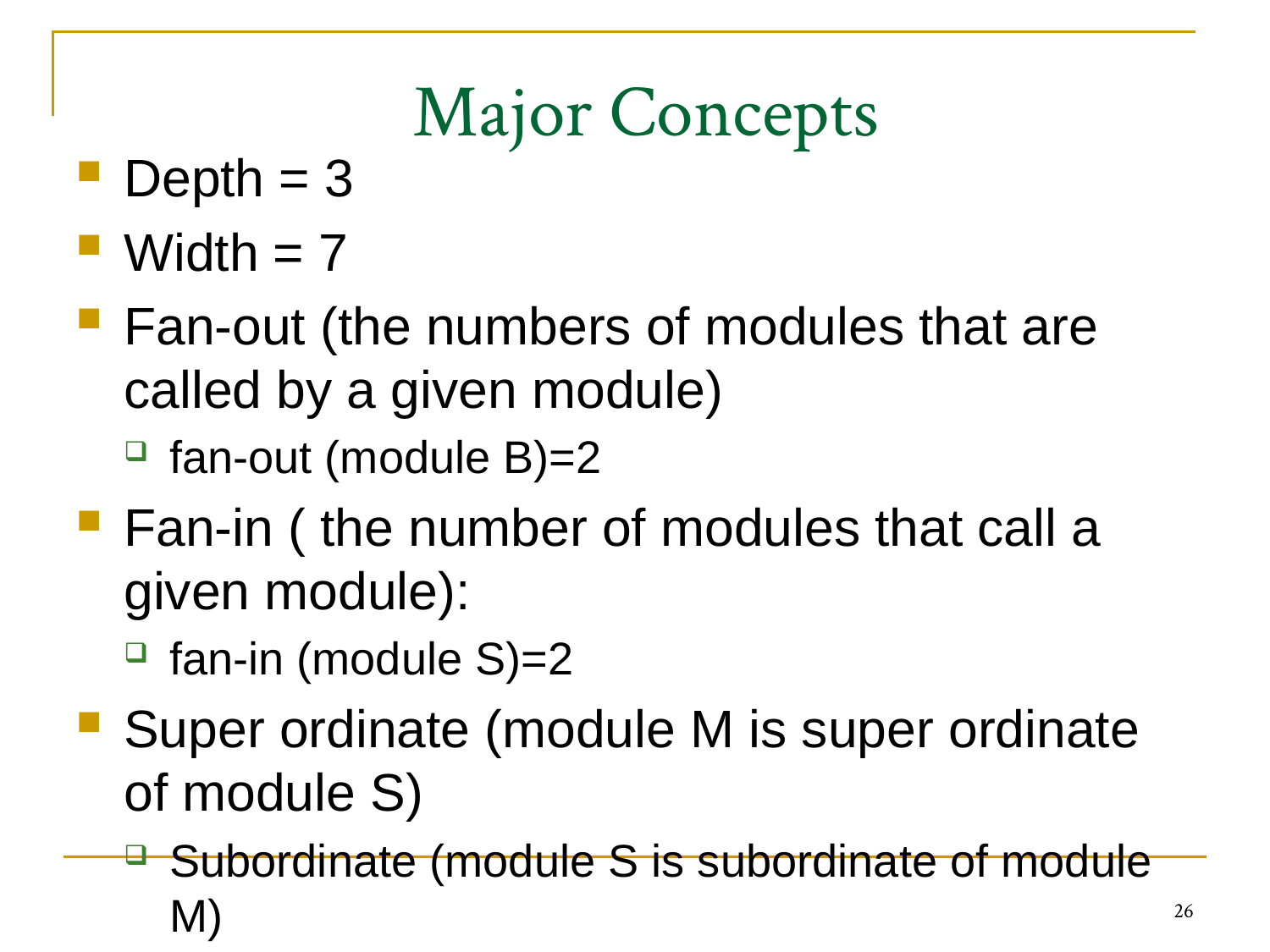

# Major Concepts
Depth = 3
Width = 7
Fan-out (the numbers of modules that are called by a given module)
fan-out (module B)=2
Fan-in ( the number of modules that call a given module):
fan-in (module S)=2
Super ordinate (module M is super ordinate of module S)
Subordinate (module S is subordinate of module M)
26